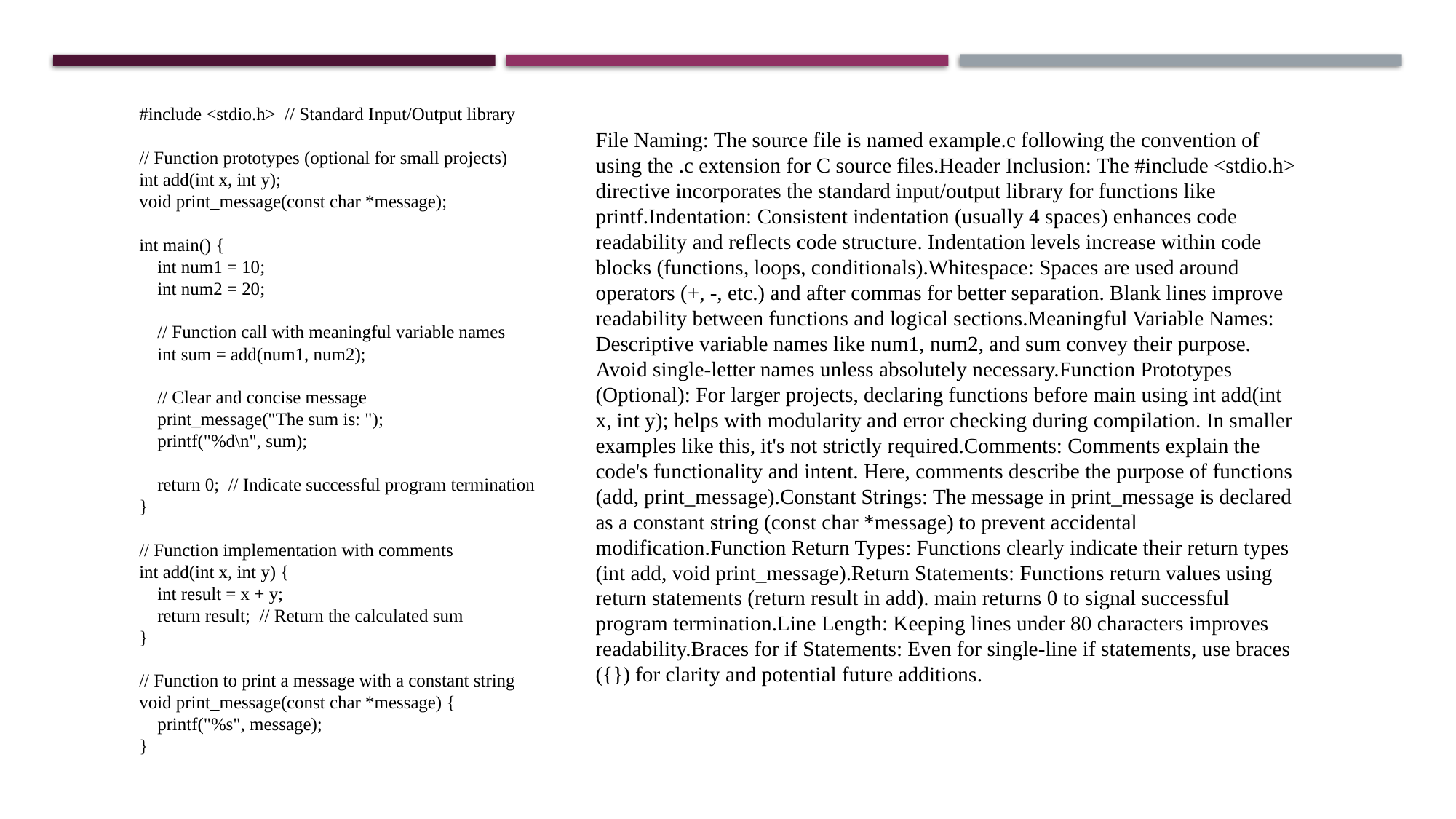

#include <stdio.h>  // Standard Input/Output library

// Function prototypes (optional for small projects)
int add(int x, int y);
void print_message(const char *message);

int main() {
    int num1 = 10;
    int num2 = 20;

    // Function call with meaningful variable names
    int sum = add(num1, num2);

    // Clear and concise message
    print_message("The sum is: ");
    printf("%d\n", sum);

    return 0;  // Indicate successful program termination
}

// Function implementation with comments
int add(int x, int y) {
    int result = x + y;
    return result;  // Return the calculated sum
}

// Function to print a message with a constant string
void print_message(const char *message) {
    printf("%s", message);
}
File Naming: The source file is named example.c following the convention of using the .c extension for C source files.Header Inclusion: The #include <stdio.h> directive incorporates the standard input/output library for functions like printf.Indentation: Consistent indentation (usually 4 spaces) enhances code readability and reflects code structure. Indentation levels increase within code blocks (functions, loops, conditionals).Whitespace: Spaces are used around operators (+, -, etc.) and after commas for better separation. Blank lines improve readability between functions and logical sections.Meaningful Variable Names: Descriptive variable names like num1, num2, and sum convey their purpose. Avoid single-letter names unless absolutely necessary.Function Prototypes (Optional): For larger projects, declaring functions before main using int add(int x, int y); helps with modularity and error checking during compilation. In smaller examples like this, it's not strictly required.Comments: Comments explain the code's functionality and intent. Here, comments describe the purpose of functions (add, print_message).Constant Strings: The message in print_message is declared as a constant string (const char *message) to prevent accidental modification.Function Return Types: Functions clearly indicate their return types (int add, void print_message).Return Statements: Functions return values using return statements (return result in add). main returns 0 to signal successful program termination.Line Length: Keeping lines under 80 characters improves readability.Braces for if Statements: Even for single-line if statements, use braces ({}) for clarity and potential future additions.